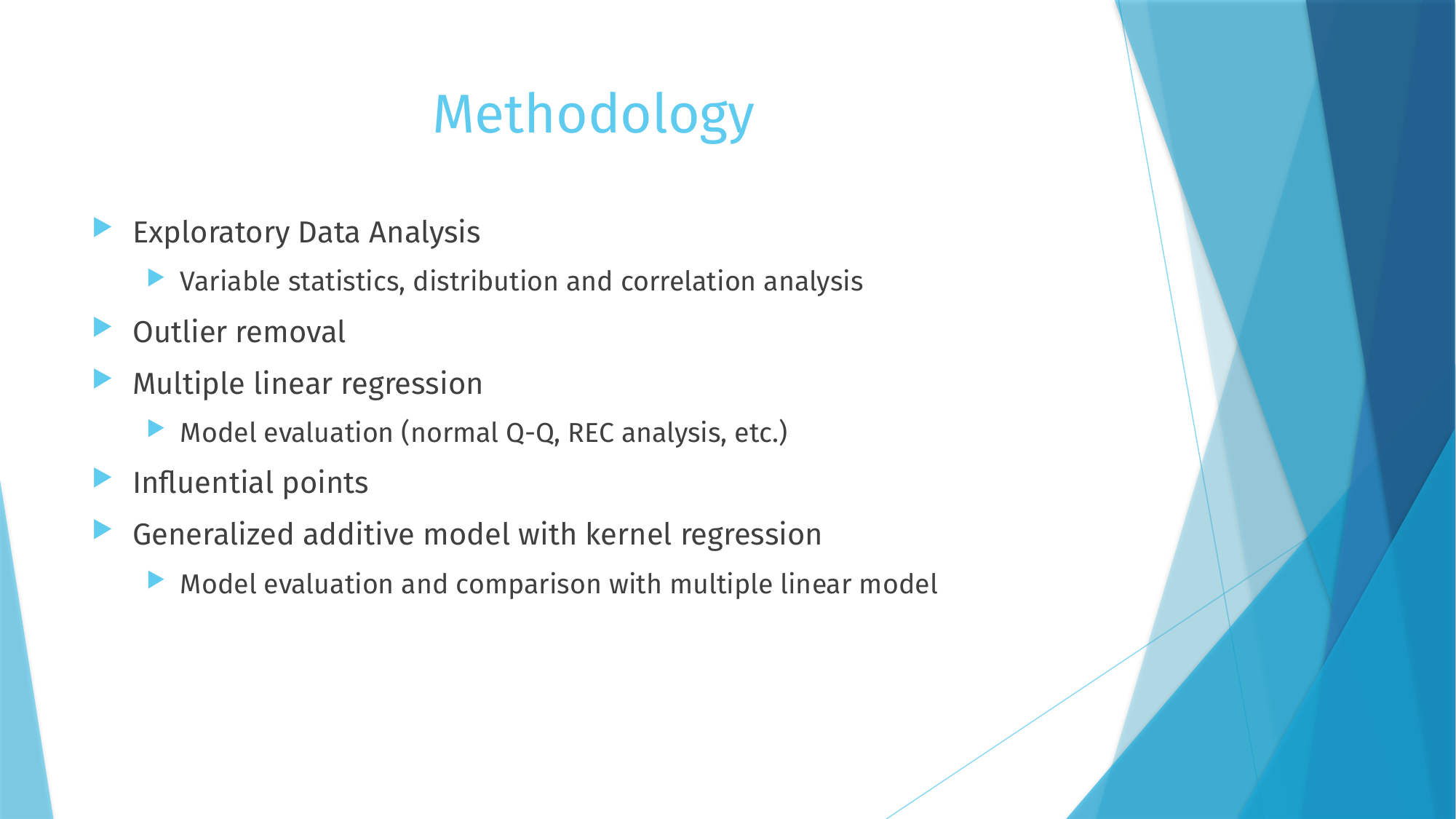

# Methodology
Exploratory Data Analysis
Variable statistics, distribution and correlation analysis
Outlier removal
Multiple linear regression
Model evaluation (normal Q-Q, REC analysis, etc.)
Influential points
Generalized additive model with kernel regression
Model evaluation and comparison with multiple linear model